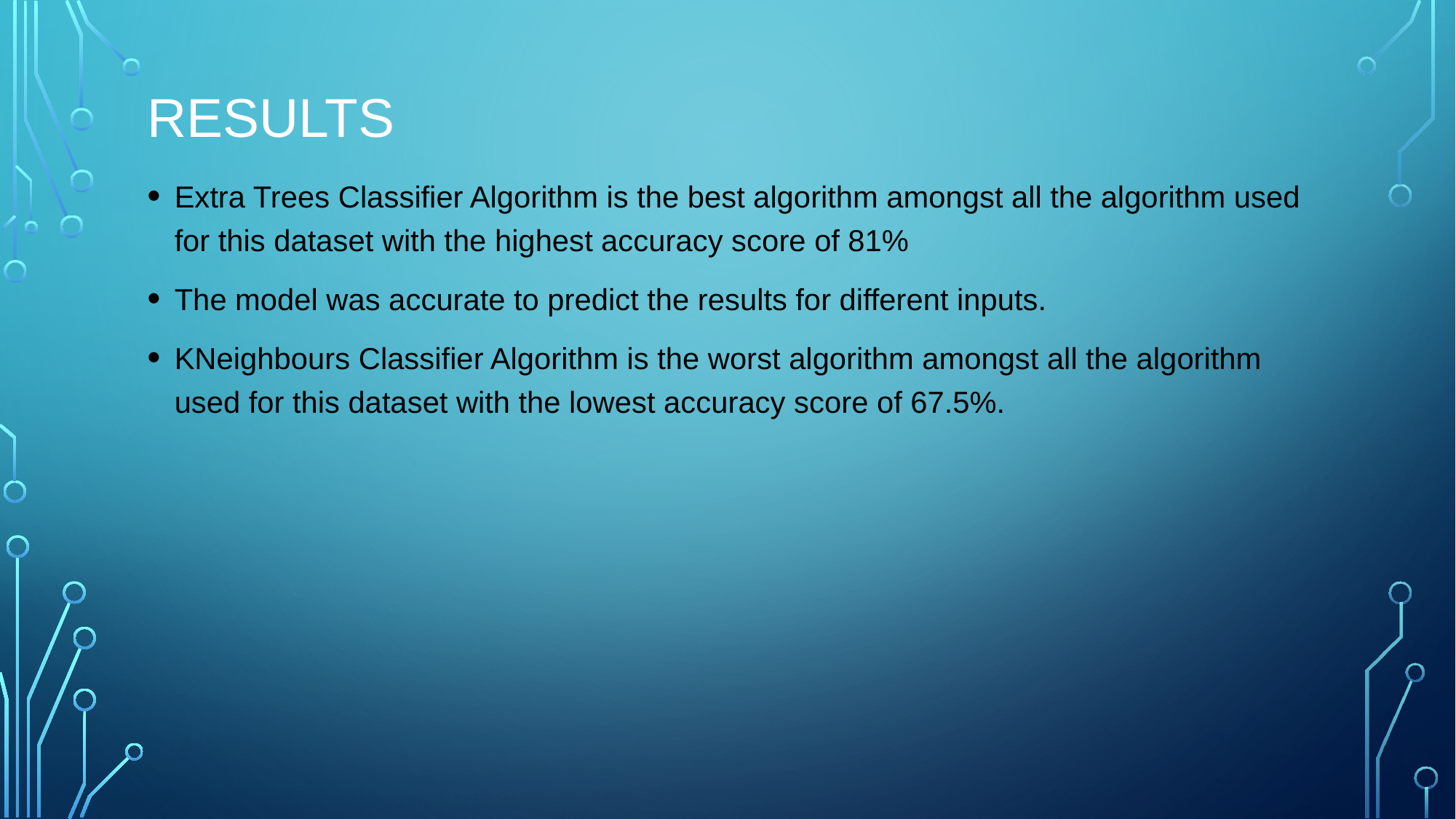

# results
Extra Trees Classifier Algorithm is the best algorithm amongst all the algorithm used for this dataset with the highest accuracy score of 81%
The model was accurate to predict the results for different inputs.
KNeighbours Classifier Algorithm is the worst algorithm amongst all the algorithm used for this dataset with the lowest accuracy score of 67.5%.